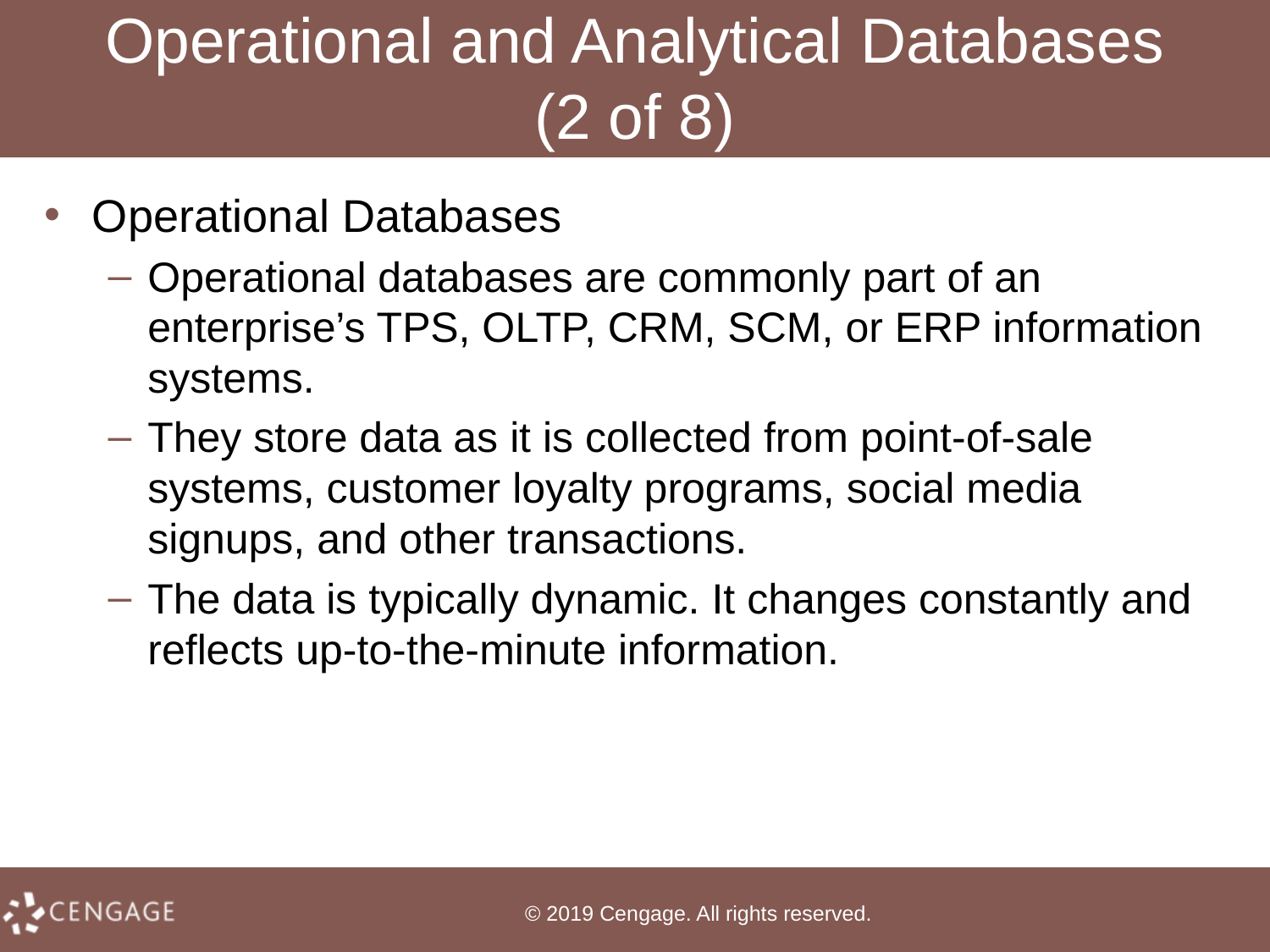

# Operational and Analytical Databases (2 of 8)
Operational Databases
Operational databases are commonly part of an enterprise’s TPS, OLTP, CRM, SCM, or ERP information systems.
They store data as it is collected from point-of-sale systems, customer loyalty programs, social media signups, and other transactions.
The data is typically dynamic. It changes constantly and reflects up-to-the-minute information.